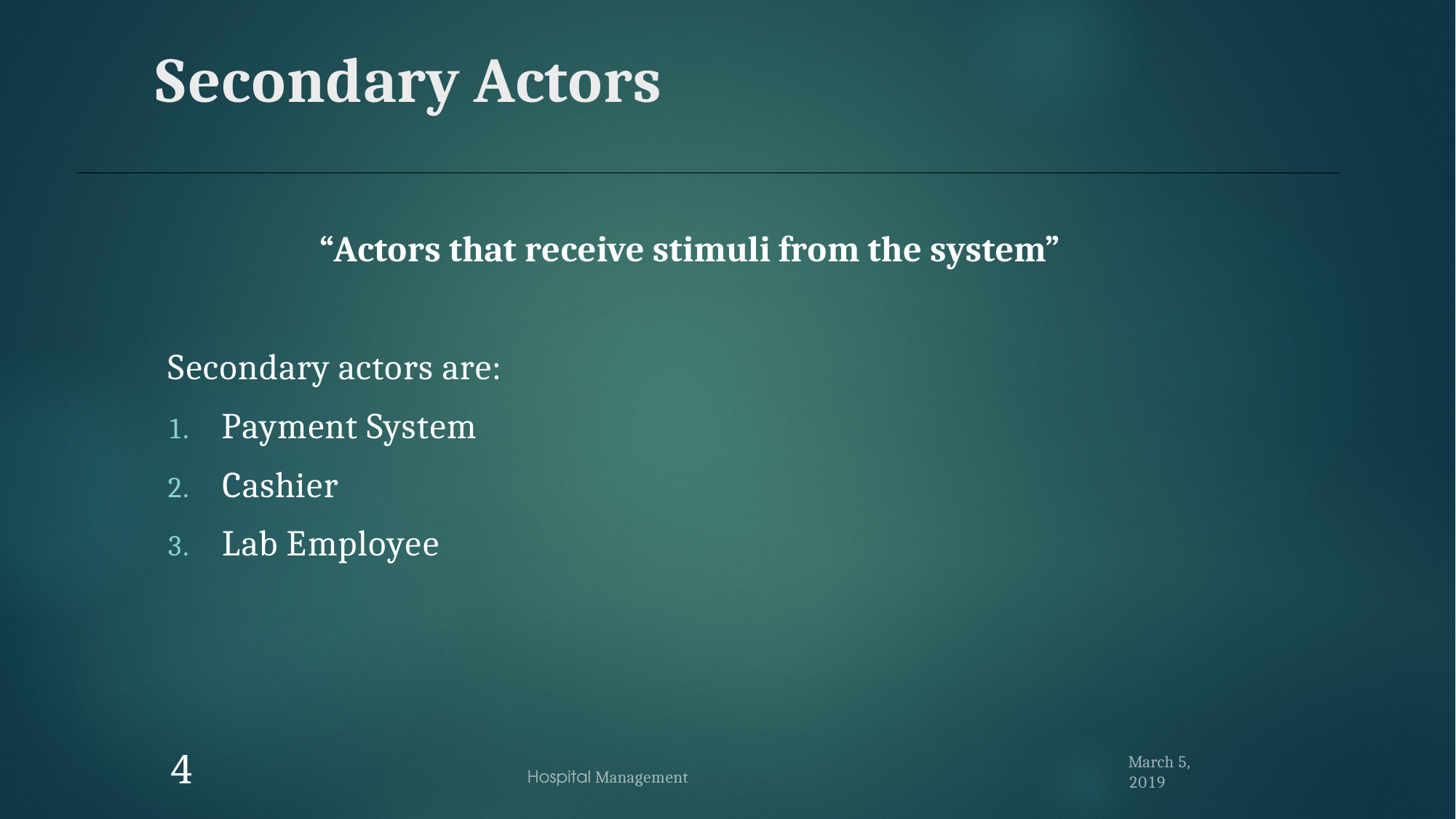

# Secondary Actors
“Actors that receive stimuli from the system”

Secondary actors are:
Payment System
Cashier
Lab Employee
4